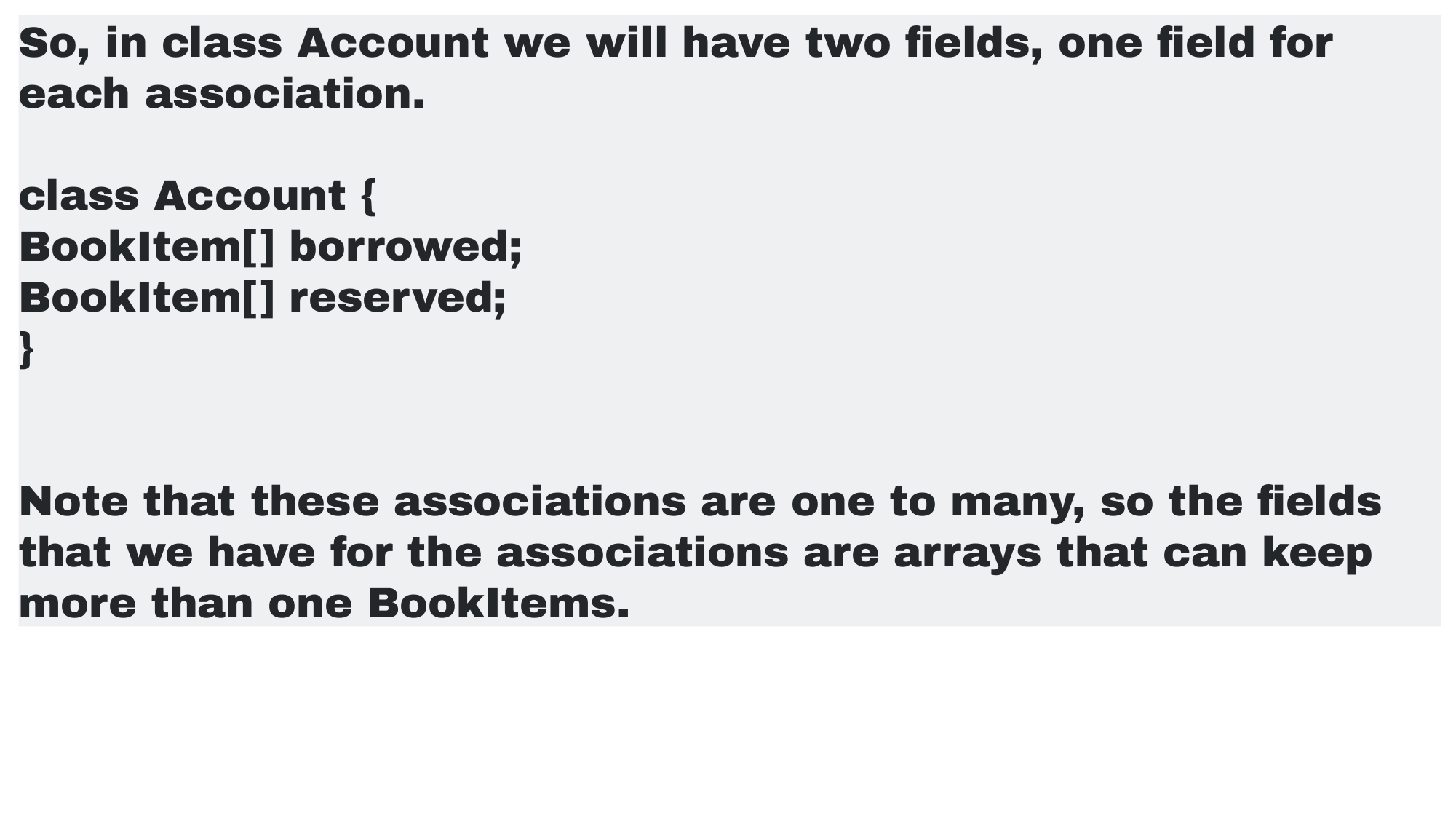

So, in class Account we will have two fields, one field for
each association.

class Account {
BookItem[] borrowed;
BookItem[] reserved;
}

Note that these associations are one to many, so the fields
that we have for the associations are arrays that can keep
more than one BookItems.